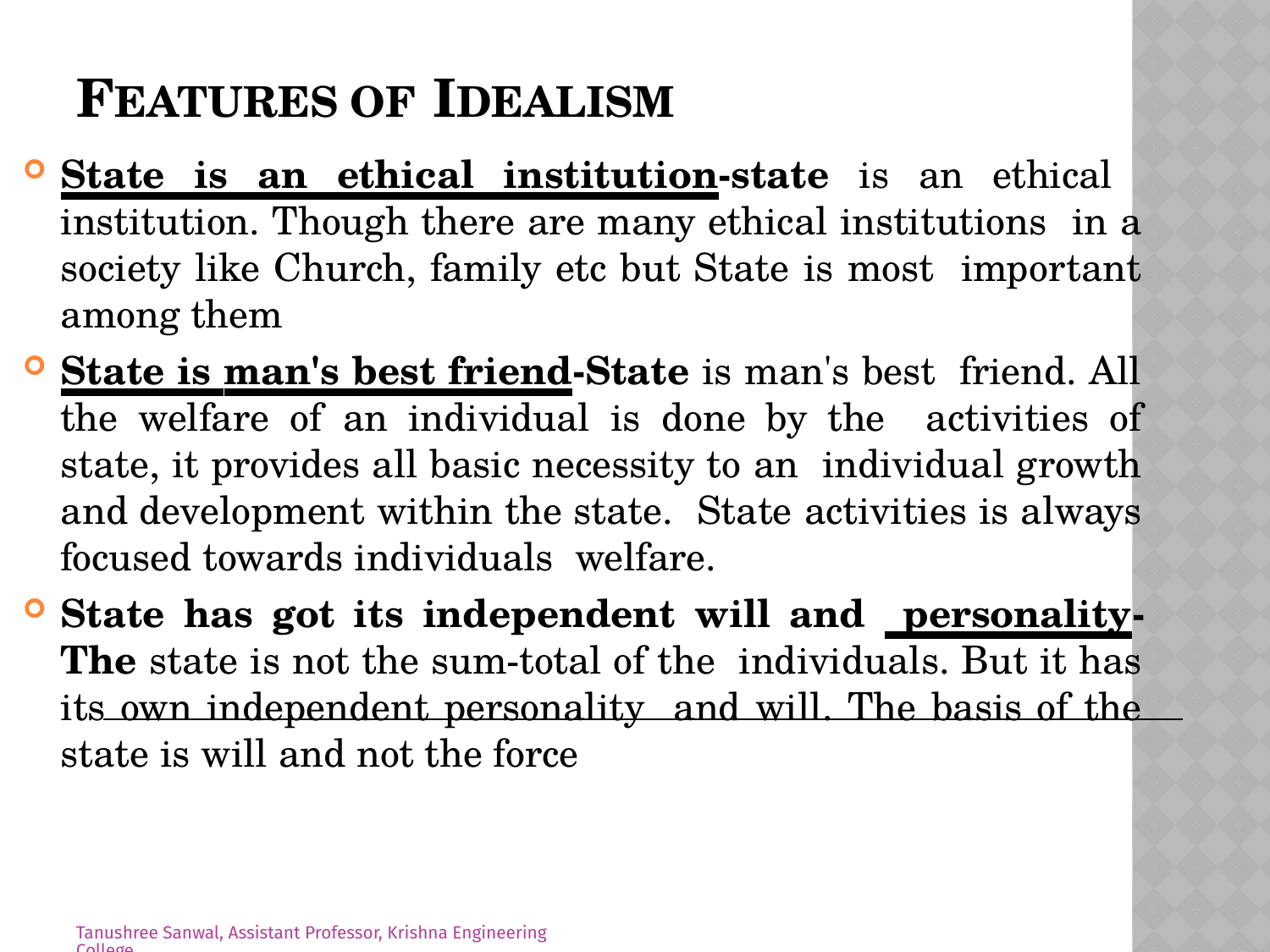

# FEATURES OF IDEALISM
State is an ethical institution-state is an ethical  institution. Though there are many ethical institutions  in a society like Church, family etc but State is most  important among them
State is man's best friend-State is man's best  friend. All the welfare of an individual is done by the  activities of state, it provides all basic necessity to an  individual growth and development within the state.  State activities is always focused towards individuals  welfare.
State has got its independent will and  personality-The state is not the sum-total of the  individuals. But it has its own independent personality  and will. The basis of the state is will and not the force

Tanushree Sanwal, Assistant Professor, Krishna Engineering College